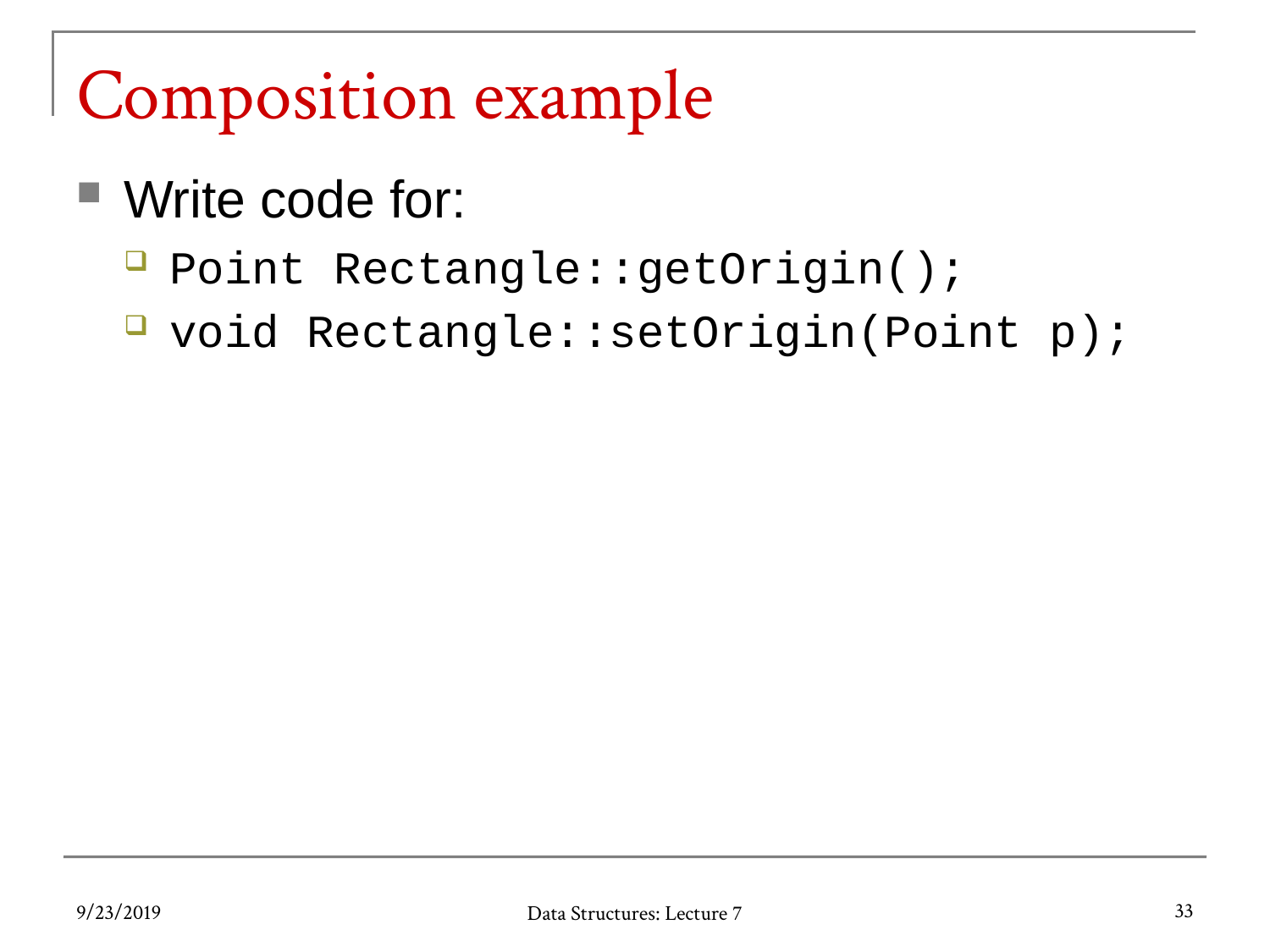

# Composition example
Write code for:
Point Rectangle::getOrigin();
void Rectangle::setOrigin(Point p);

9/23/2019
33
Data Structures: Lecture 7